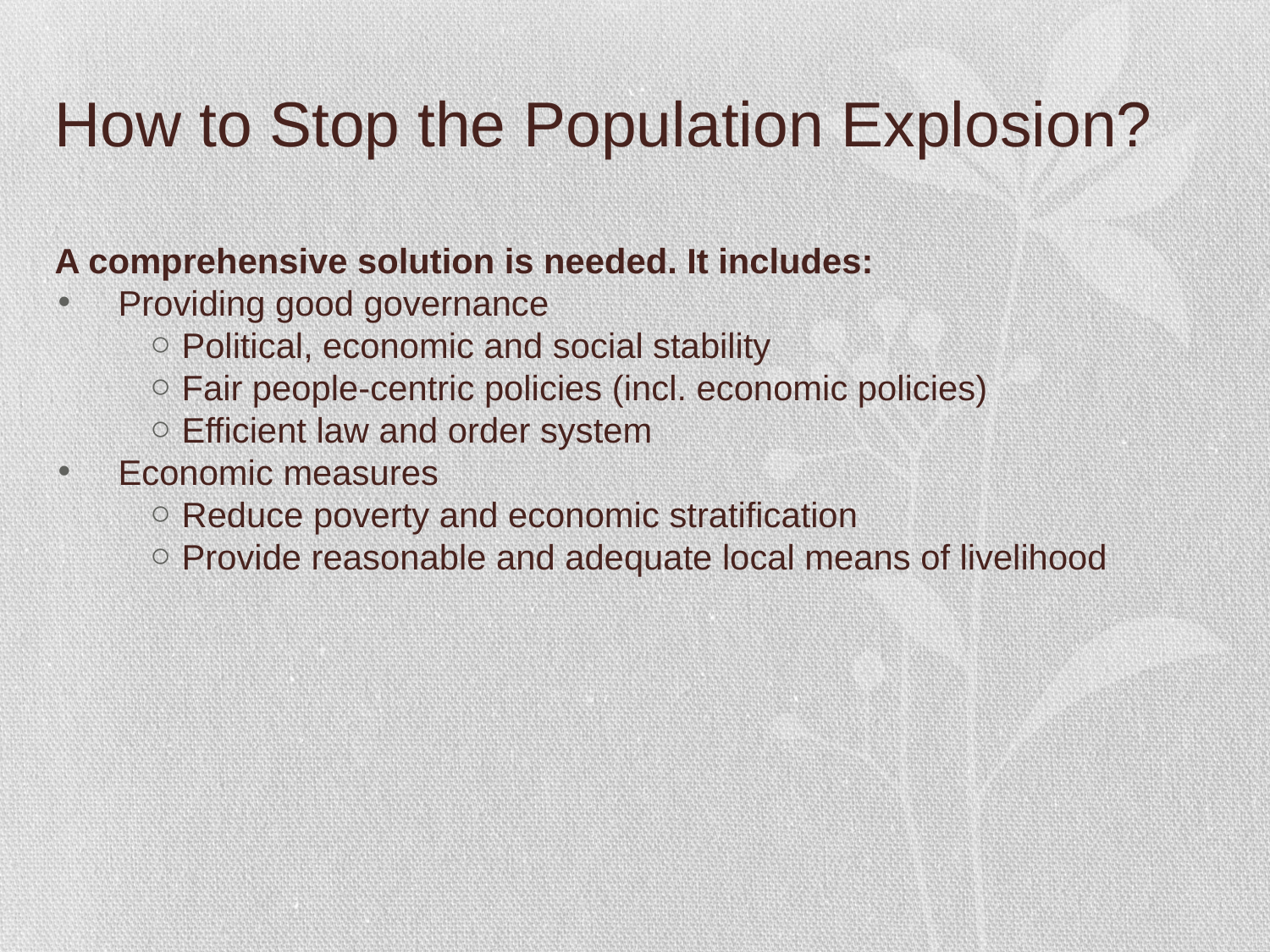

# How to Stop the Population Explosion?
A comprehensive solution is needed. It includes:
Providing good governance
Political, economic and social stability
Fair people-centric policies (incl. economic policies)
Efficient law and order system
Economic measures
Reduce poverty and economic stratification
Provide reasonable and adequate local means of livelihood